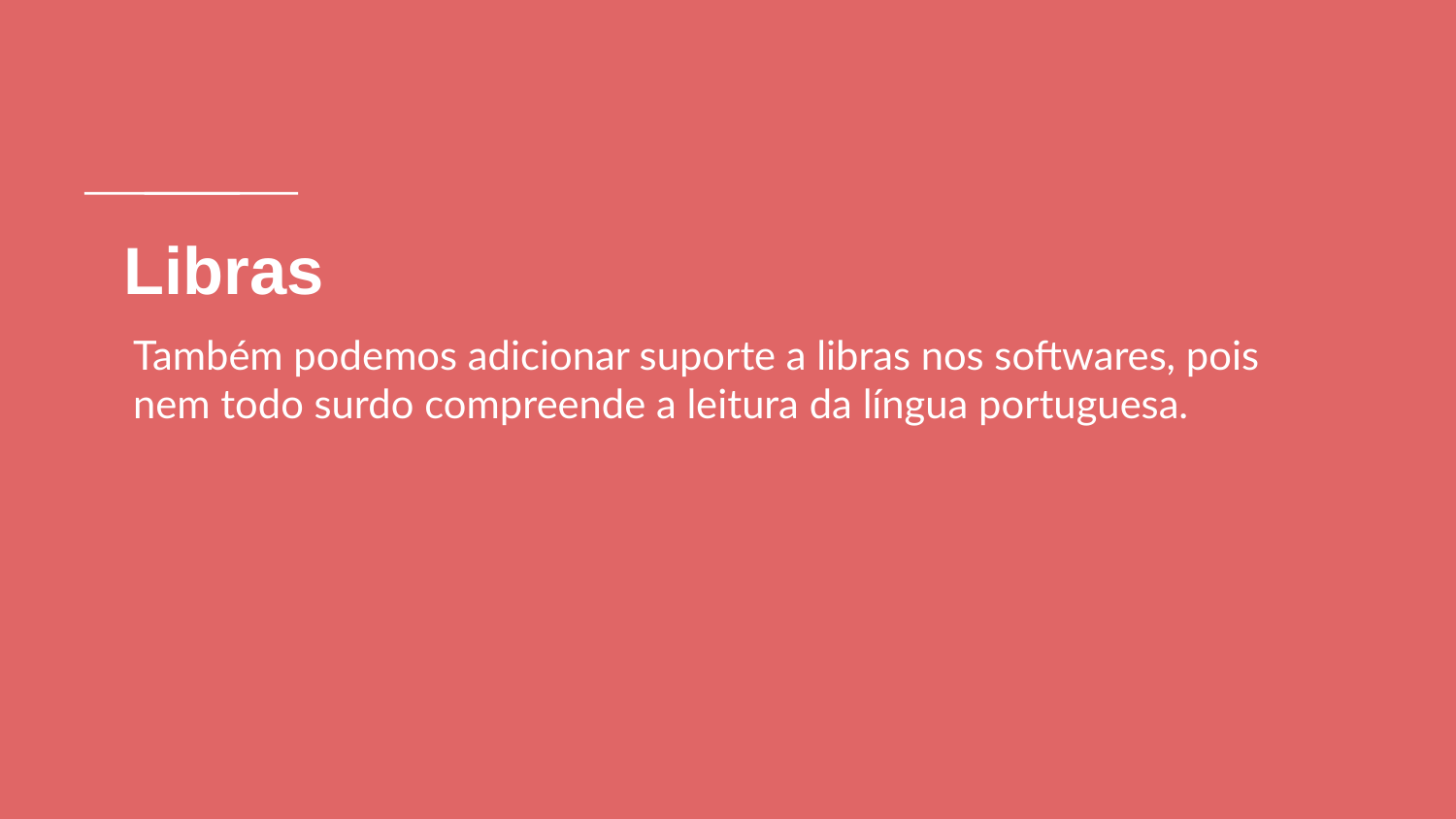

# Libras

Também podemos adicionar suporte a libras nos softwares, pois nem todo surdo compreende a leitura da língua portuguesa.